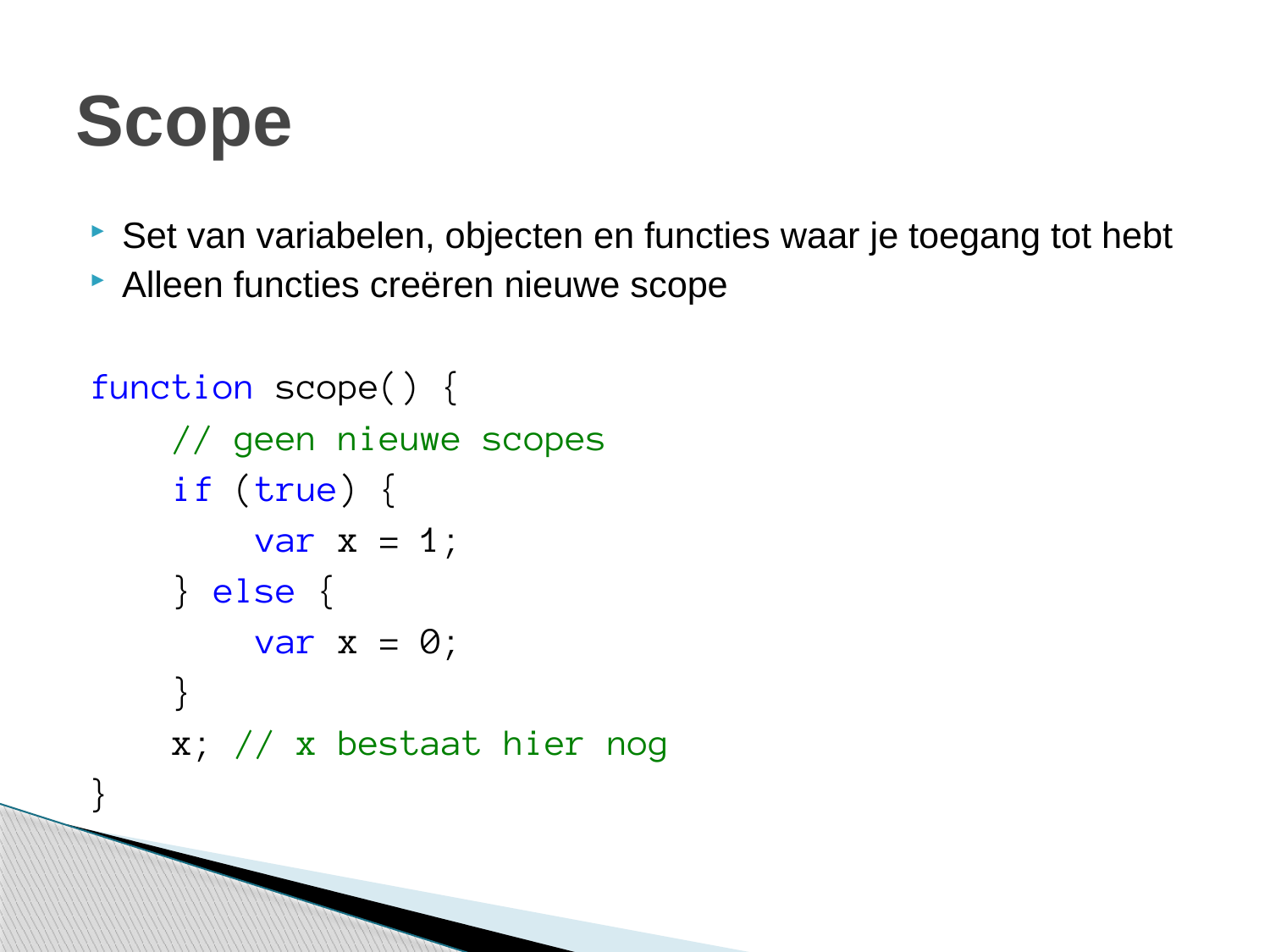

# Scope
Set van variabelen, objecten en functies waar je toegang tot hebt
Alleen functies creëren nieuwe scope

function scope() {
    // geen nieuwe scopes
    if (true) {
        var x = 1;
    } else {
        var x = 0;
    }
    x; // x bestaat hier nog
}